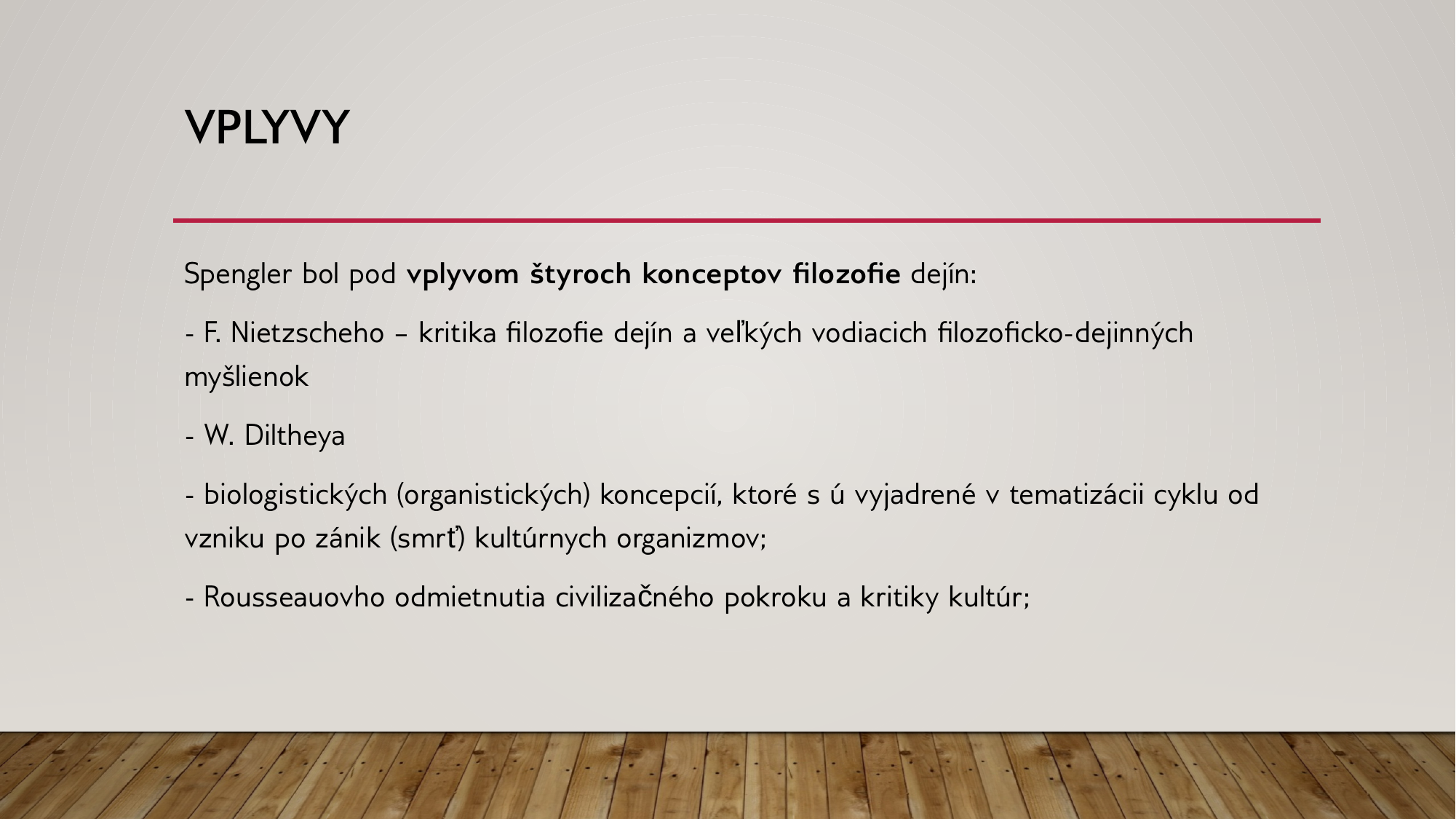

# vplyvy
Spengler bol pod vplyvom štyroch konceptov filozofie dejín:
- F. Nietzscheho – kritika filozofie dejín a veľkých vodiacich filozoficko-dejinných myšlienok
- W. Diltheya
- biologistických (organistických) koncepcií, ktoré s ú vyjadrené v tematizácii cyklu od vzniku po zánik (smrť) kultúrnych organizmov;
- Rousseauovho odmietnutia civilizačného pokroku a kritiky kultúr;